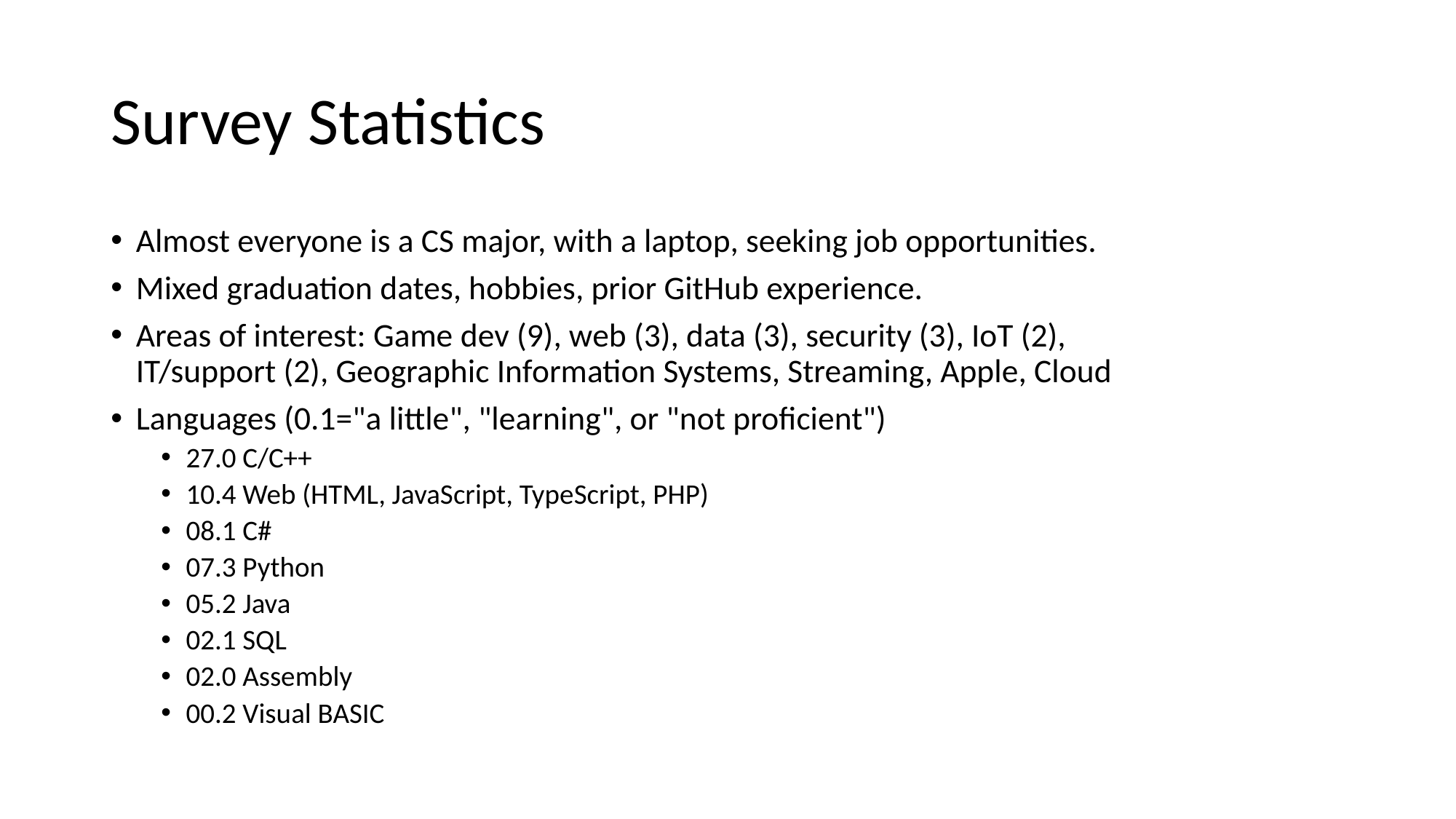

# Survey Statistics
Almost everyone is a CS major, with a laptop, seeking job opportunities.
Mixed graduation dates, hobbies, prior GitHub experience.
Areas of interest: Game dev (9), web (3), data (3), security (3), IoT (2), 
IT/support (2), Geographic Information Systems, Streaming, Apple, Cloud
Languages (0.1="a little", "learning", or "not proficient")
27.0 C/C++
10.4 Web (HTML, JavaScript, TypeScript, PHP)
08.1 C#
07.3 Python
05.2 Java
02.1 SQL
02.0 Assembly
00.2 Visual BASIC